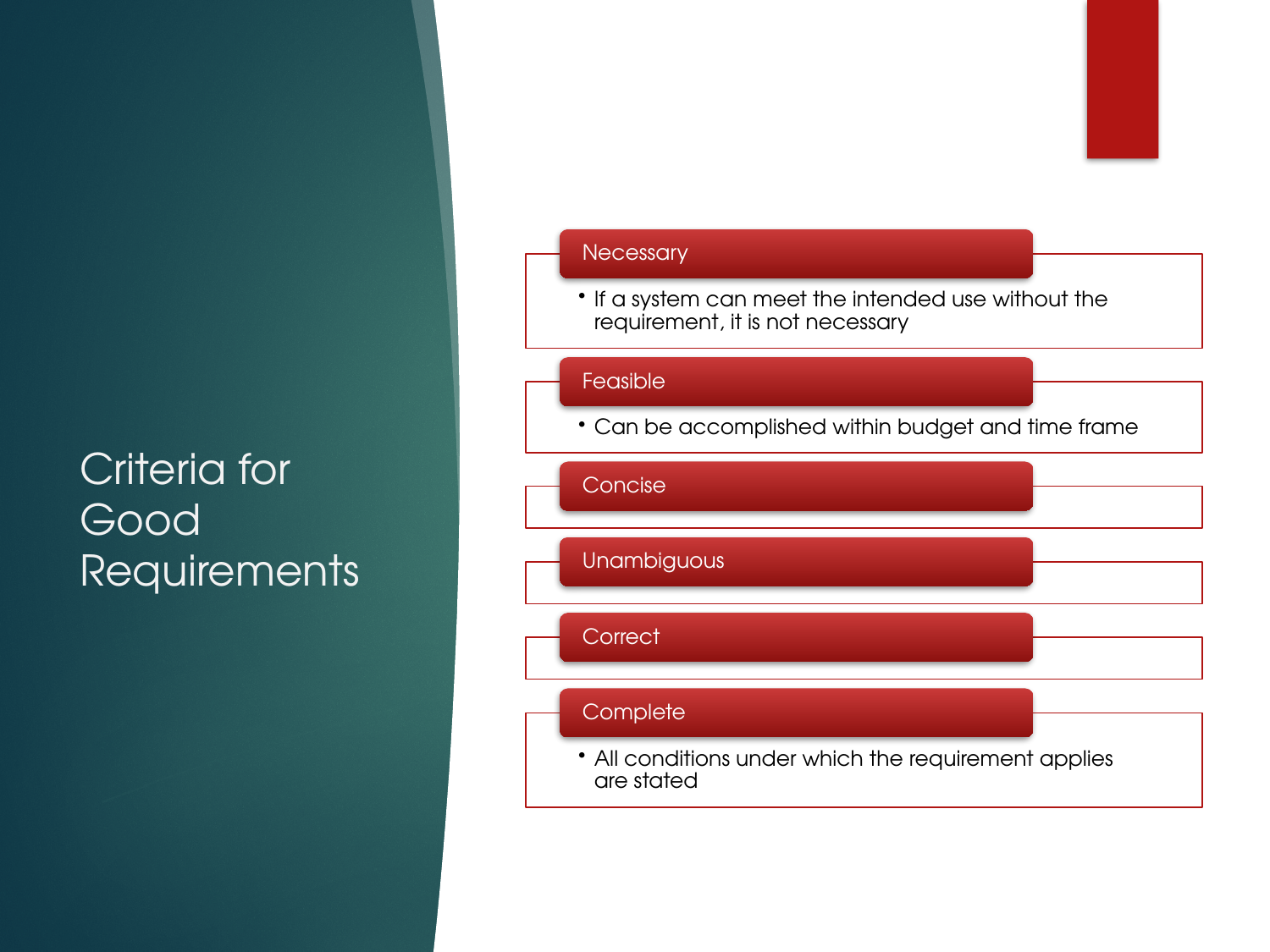

21
# Criteria for Good Requirements
If a system can meet the intended use without the requirement, it is not necessary
Necessary
Can be accomplished within budget and time frame
Feasible
Concise
Unambiguous
Correct
All conditions under which the requirement applies are stated
Complete